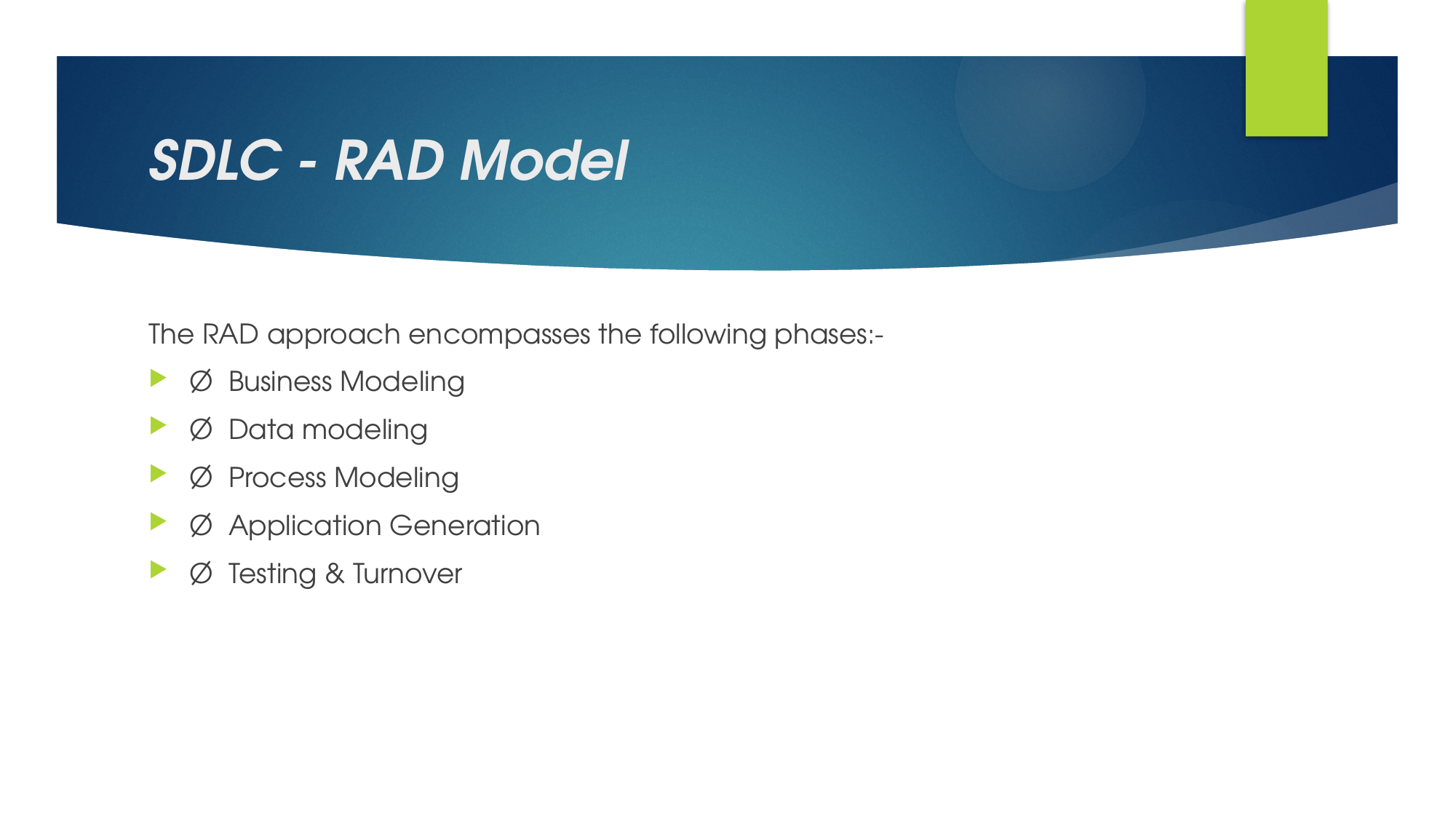

# SDLC - RAD Model
The RAD approach encompasses the following phases:-
Ø  Business Modeling
Ø  Data modeling
Ø  Process Modeling
Ø  Application Generation
Ø  Testing & Turnover